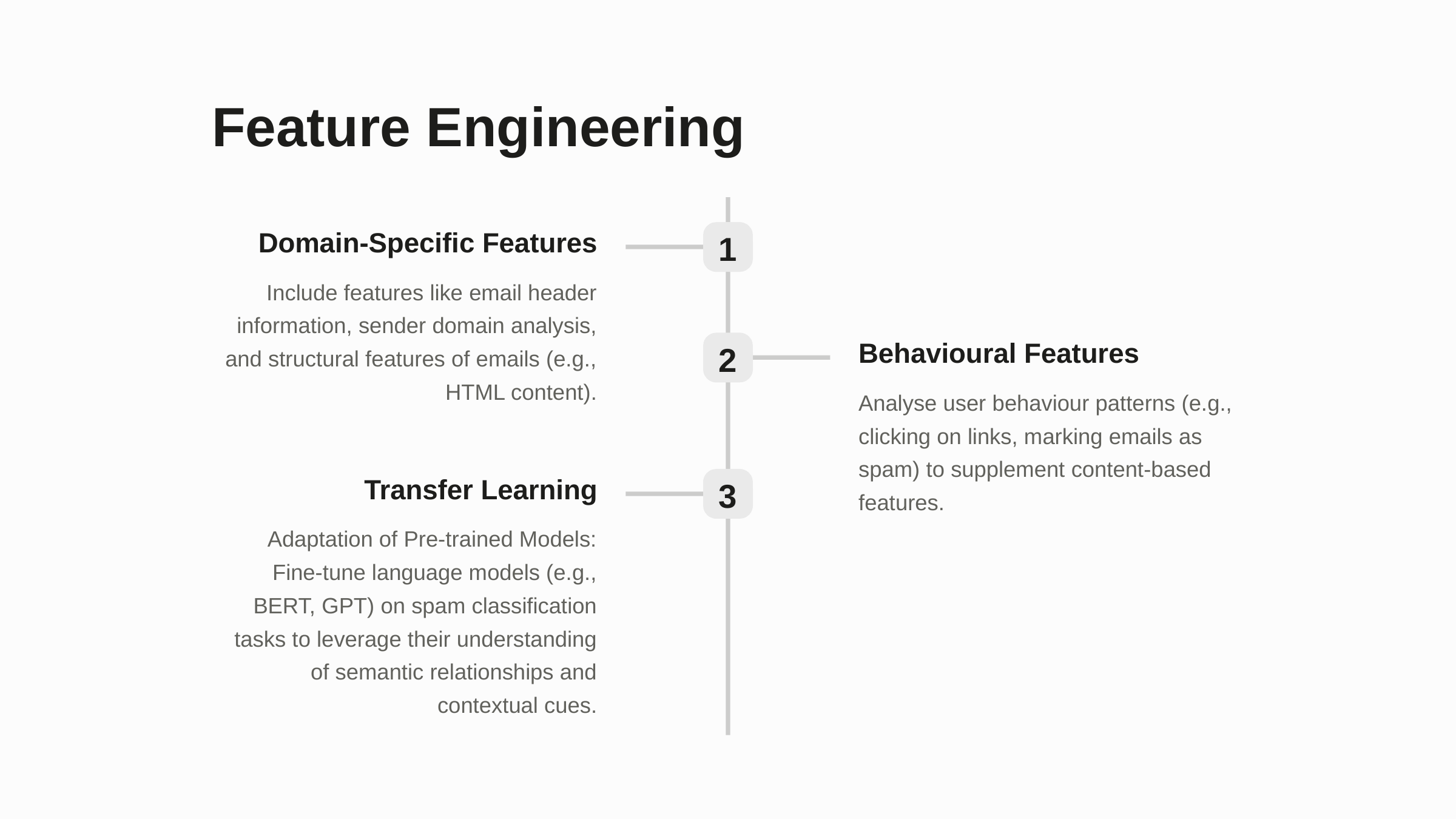

Feature Engineering

Domain-Specific Features

1

Include features like email header information, sender domain analysis, and structural features of emails (e.g., HTML content).
Behavioural Features

2

Analyse user behaviour patterns (e.g., clicking on links, marking emails as spam) to supplement content-based features.
Transfer Learning

3

Adaptation of Pre-trained Models: Fine-tune language models (e.g., BERT, GPT) on spam classification tasks to leverage their understanding of semantic relationships and contextual cues.